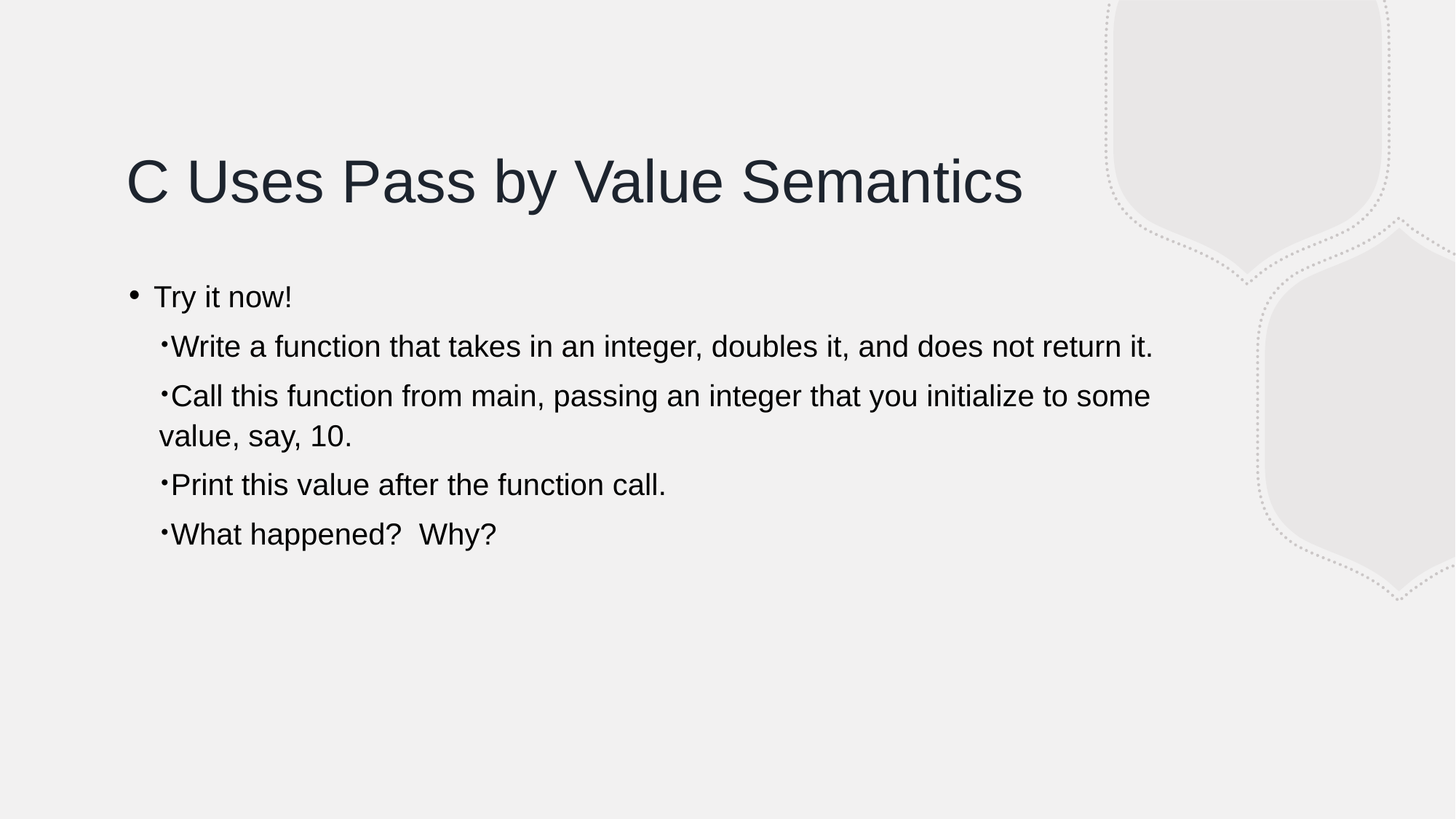

# C Uses Pass by Value Semantics
Try it now!
Write a function that takes in an integer, doubles it, and does not return it.
Call this function from main, passing an integer that you initialize to some value, say, 10.
Print this value after the function call.
What happened?  Why?